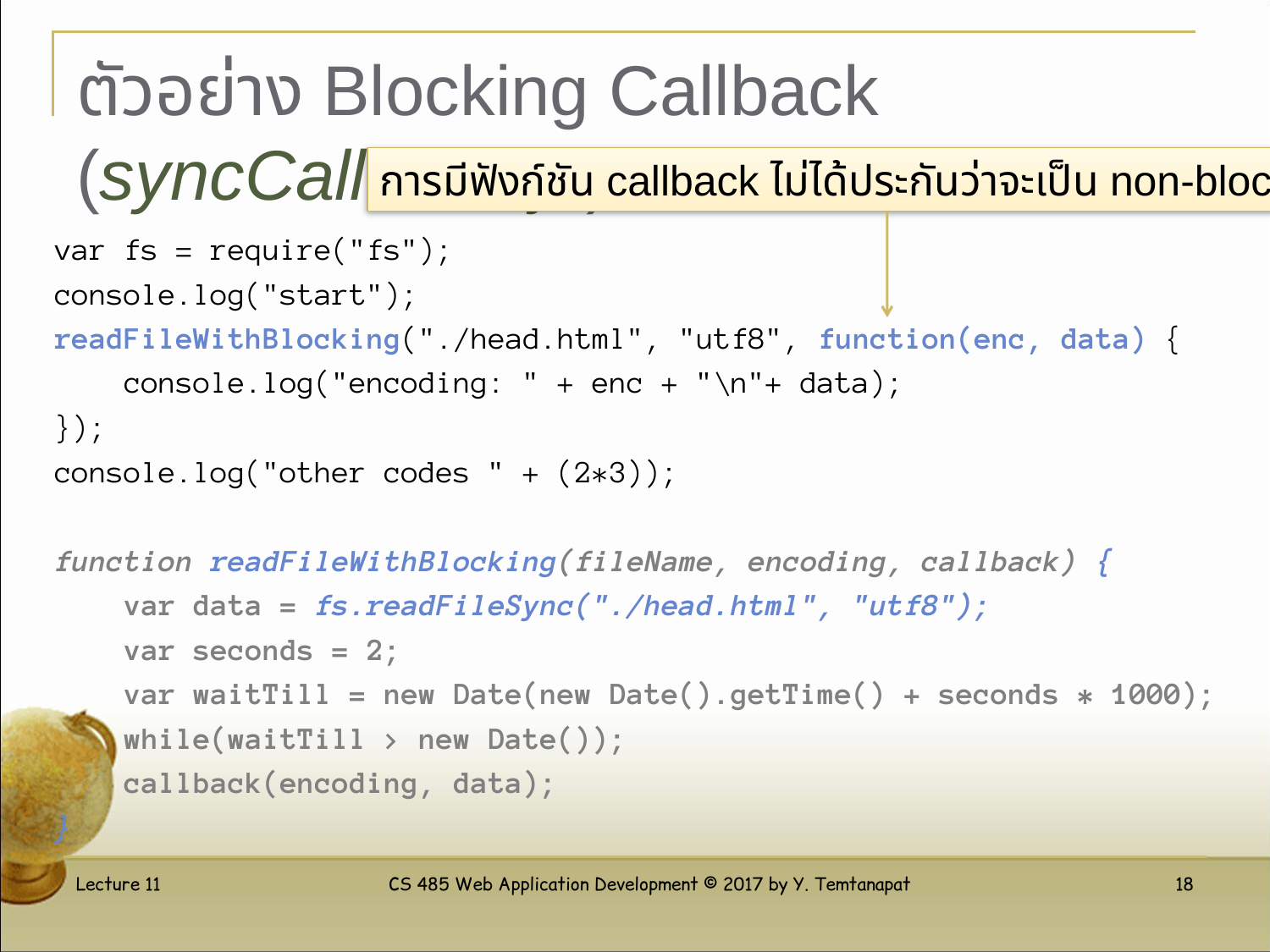

# ตัวอย่าง Blocking Callback (syncCallback.js)
การมีฟังก์ชัน callback ไม่ได้ประกันว่าจะเป็น non-blocking io
var fs = require("fs");
console.log("start");
readFileWithBlocking("./head.html", "utf8", function(enc, data) {
    console.log("encoding: " + enc + "\n"+ data);
});
console.log("other codes " + (2*3));

function readFileWithBlocking(fileName, encoding, callback) {
    var data = fs.readFileSync("./head.html", "utf8");
    var seconds = 2;
    var waitTill = new Date(new Date().getTime() + seconds * 1000);
    while(waitTill > new Date());
    callback(encoding, data);
}
Lecture 11
CS 485 Web Application Development © 2017 by Y. Temtanapat
 18